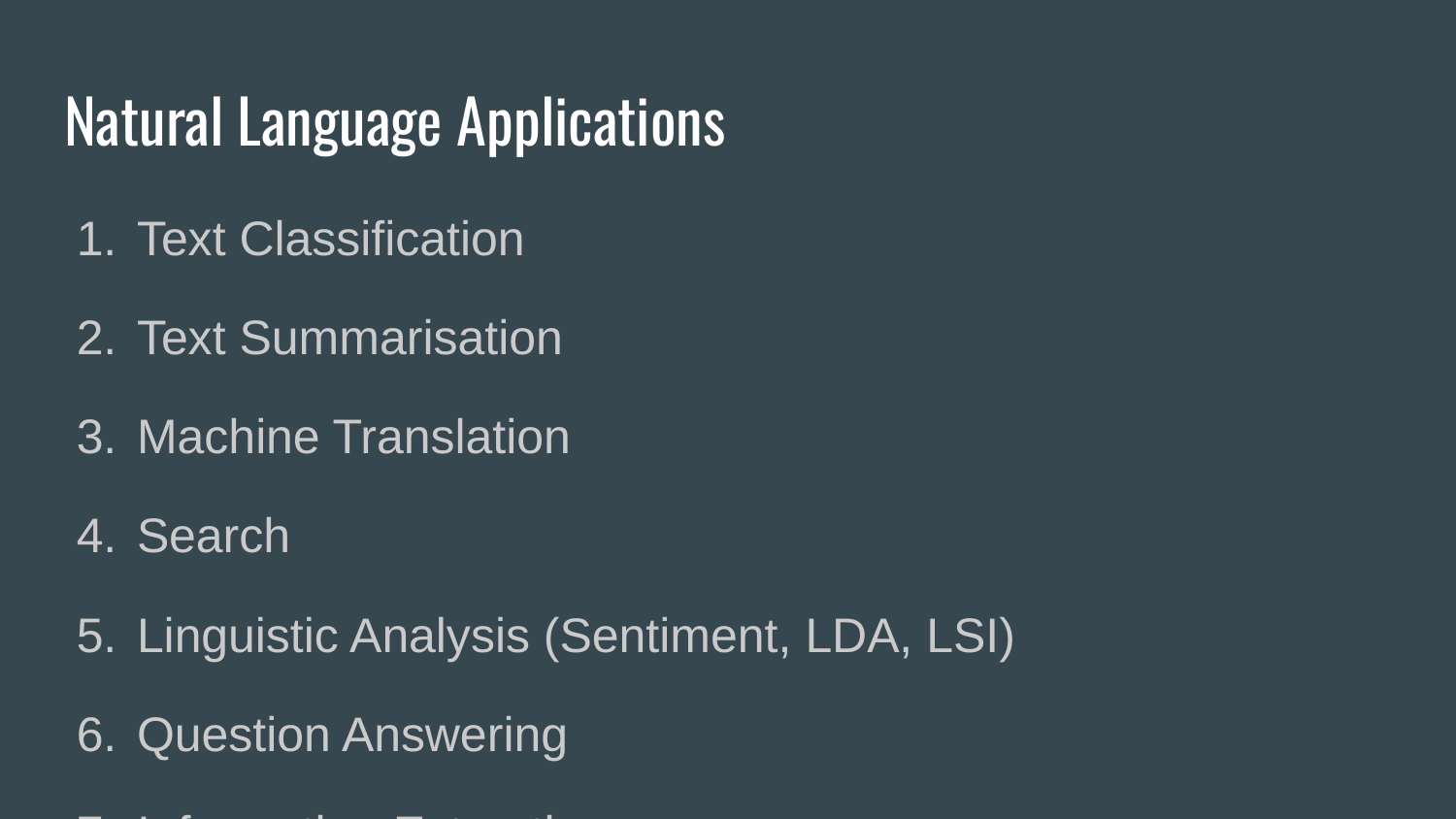

# Natural Language Applications
Text Classification
Text Summarisation
Machine Translation
Search
Linguistic Analysis (Sentiment, LDA, LSI)
Question Answering
Information Extraction